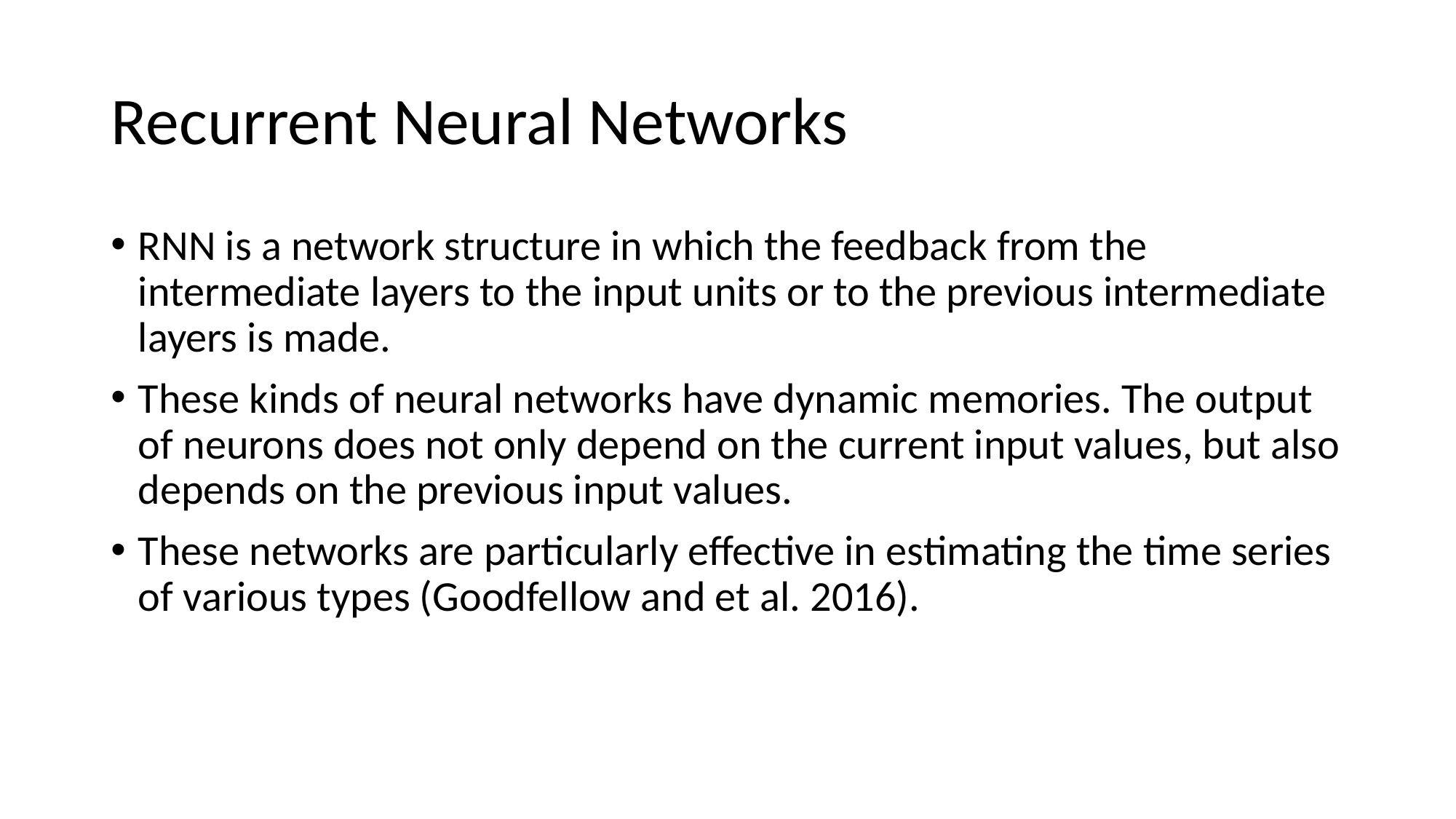

# Recurrent Neural Networks
RNN is a network structure in which the feedback from the intermediate layers to the input units or to the previous intermediate layers is made.
These kinds of neural networks have dynamic memories. The output of neurons does not only depend on the current input values, but also depends on the previous input values.
These networks are particularly effective in estimating the time series of various types (Goodfellow and et al. 2016).